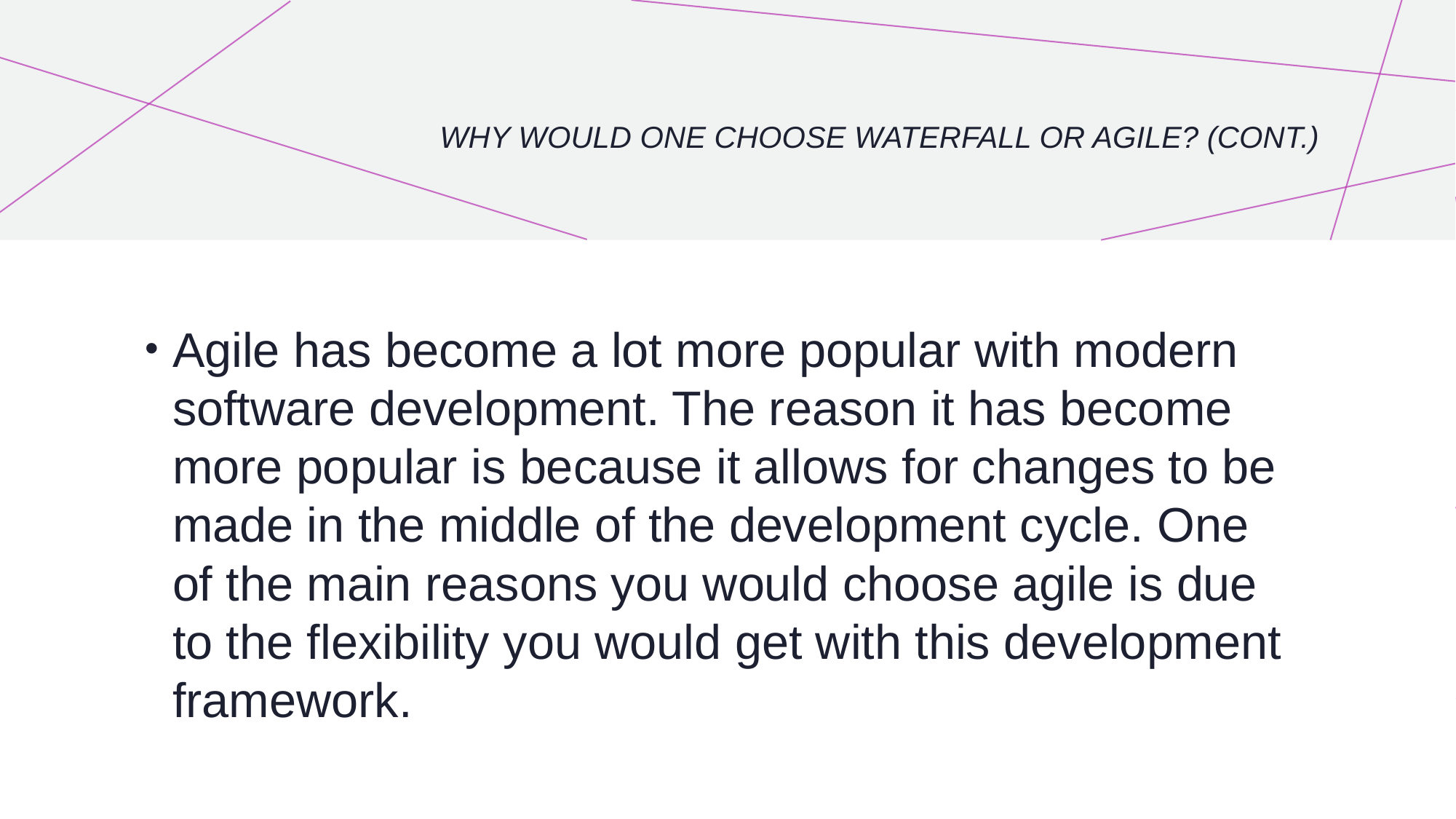

# Why would one choose waterfall or agile? (Cont.)
Agile has become a lot more popular with modern software development. The reason it has become more popular is because it allows for changes to be made in the middle of the development cycle. One of the main reasons you would choose agile is due to the flexibility you would get with this development framework.